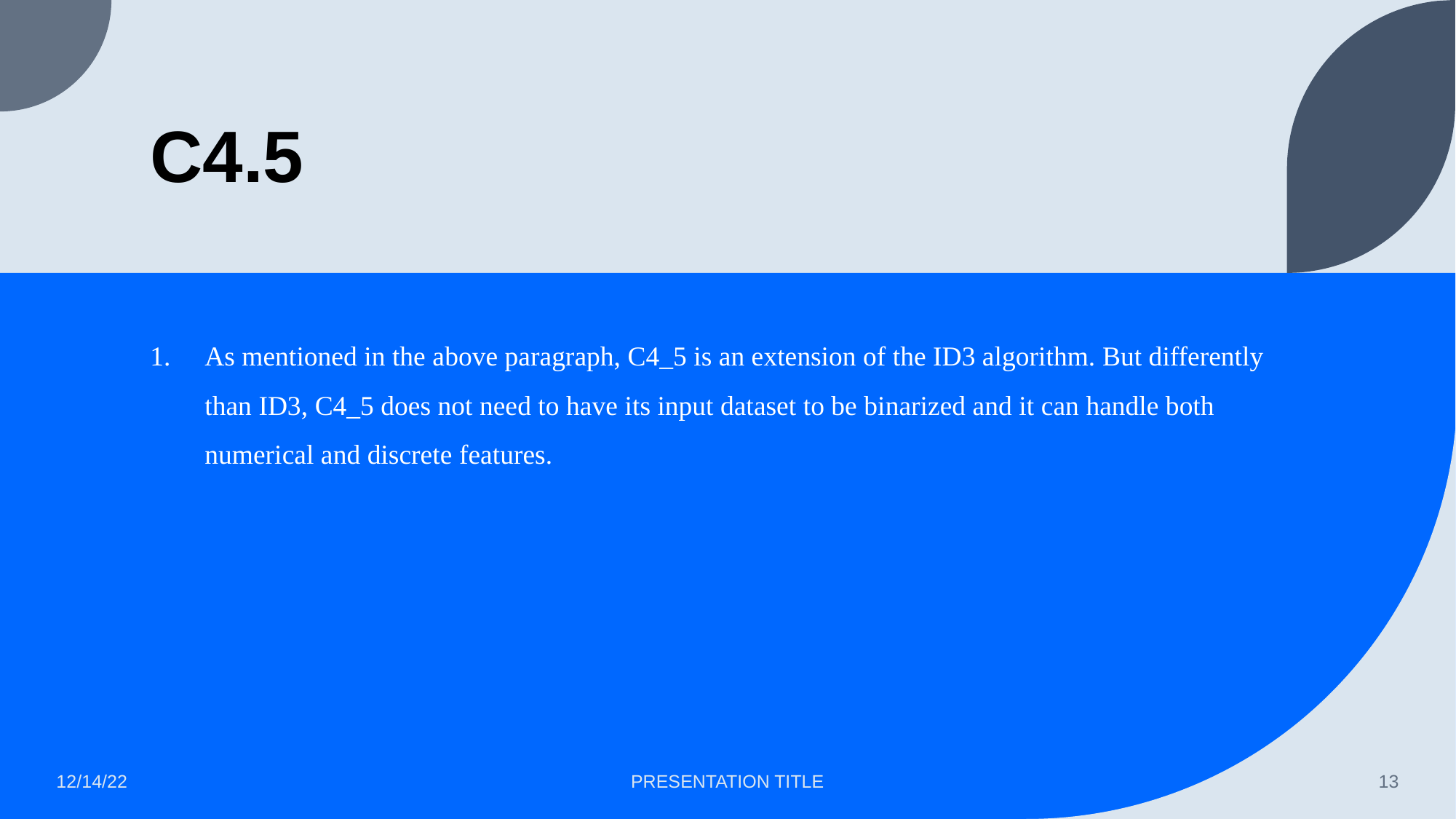

# C4.5
As mentioned in the above paragraph, C4_5 is an extension of the ID3 algorithm. But differently than ID3, C4_5 does not need to have its input dataset to be binarized and it can handle both numerical and discrete features.

12/14/22
PRESENTATION TITLE
13